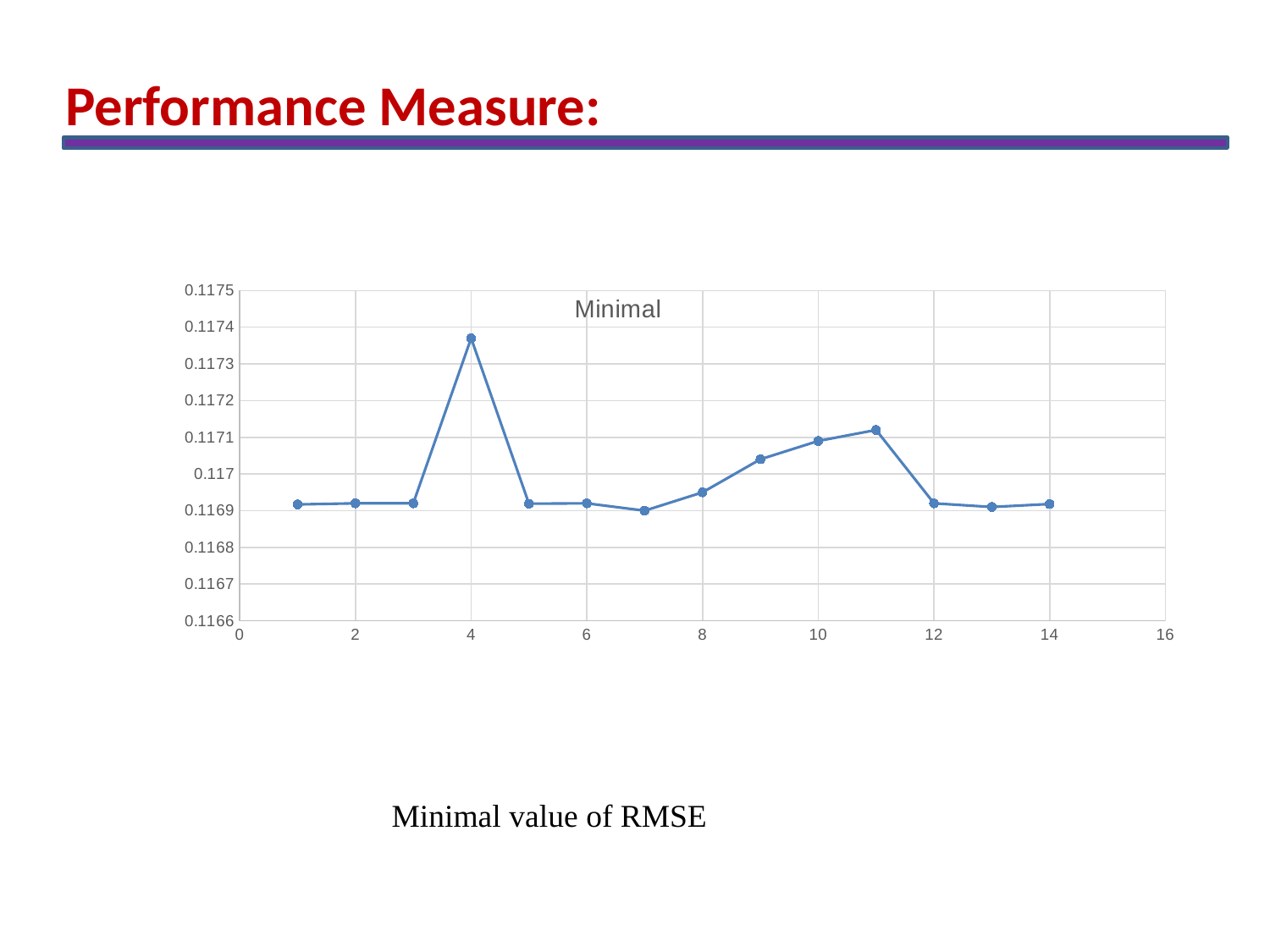

Performance Measure:

### Chart:

| Category | Minimal  |
|---|---|
 Minimal value of RMSE